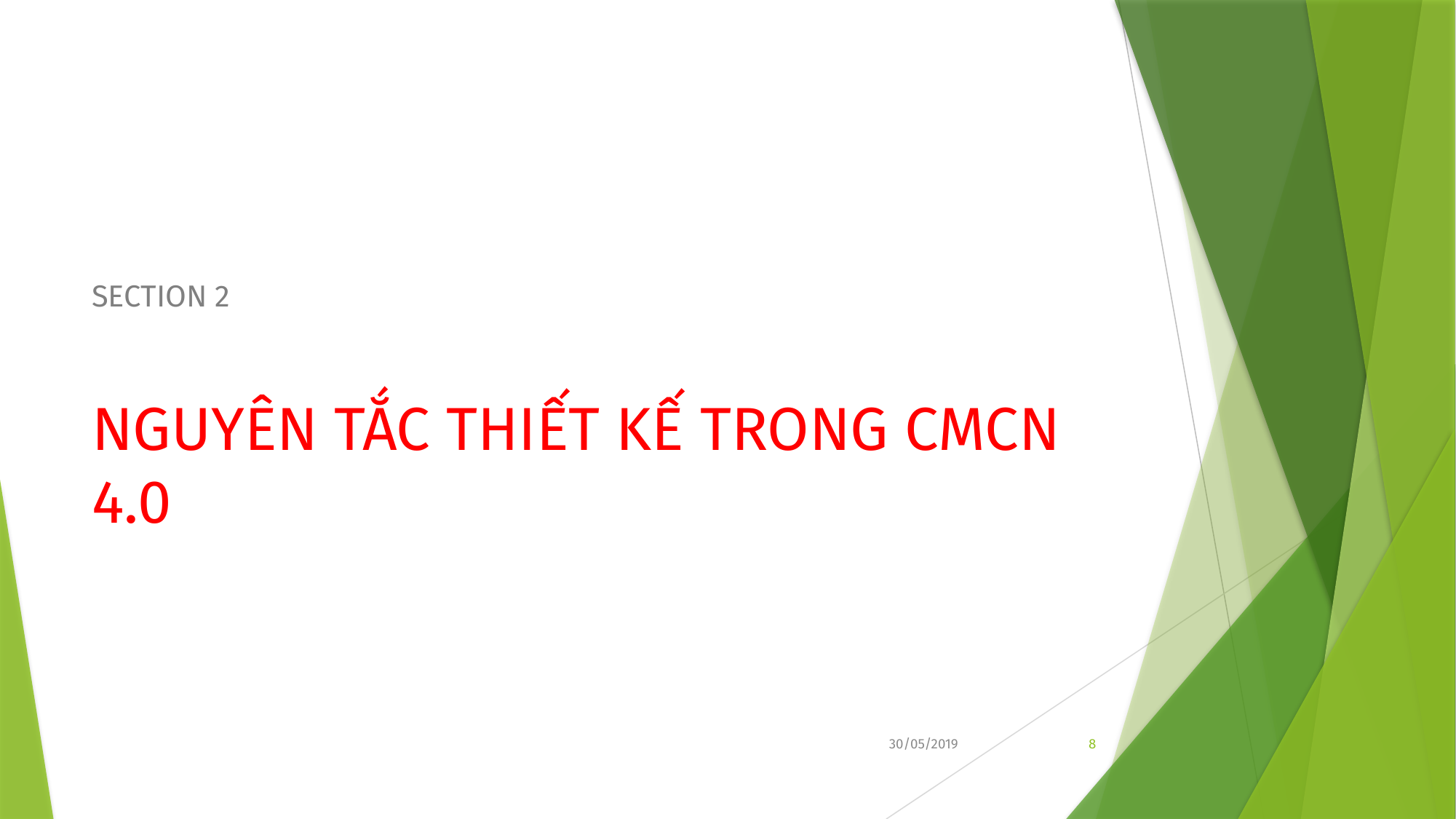

SECTION 2
# NGUYÊN TẮC THIẾT KẾ TRONG CMCN 4.0
30/05/2019
8